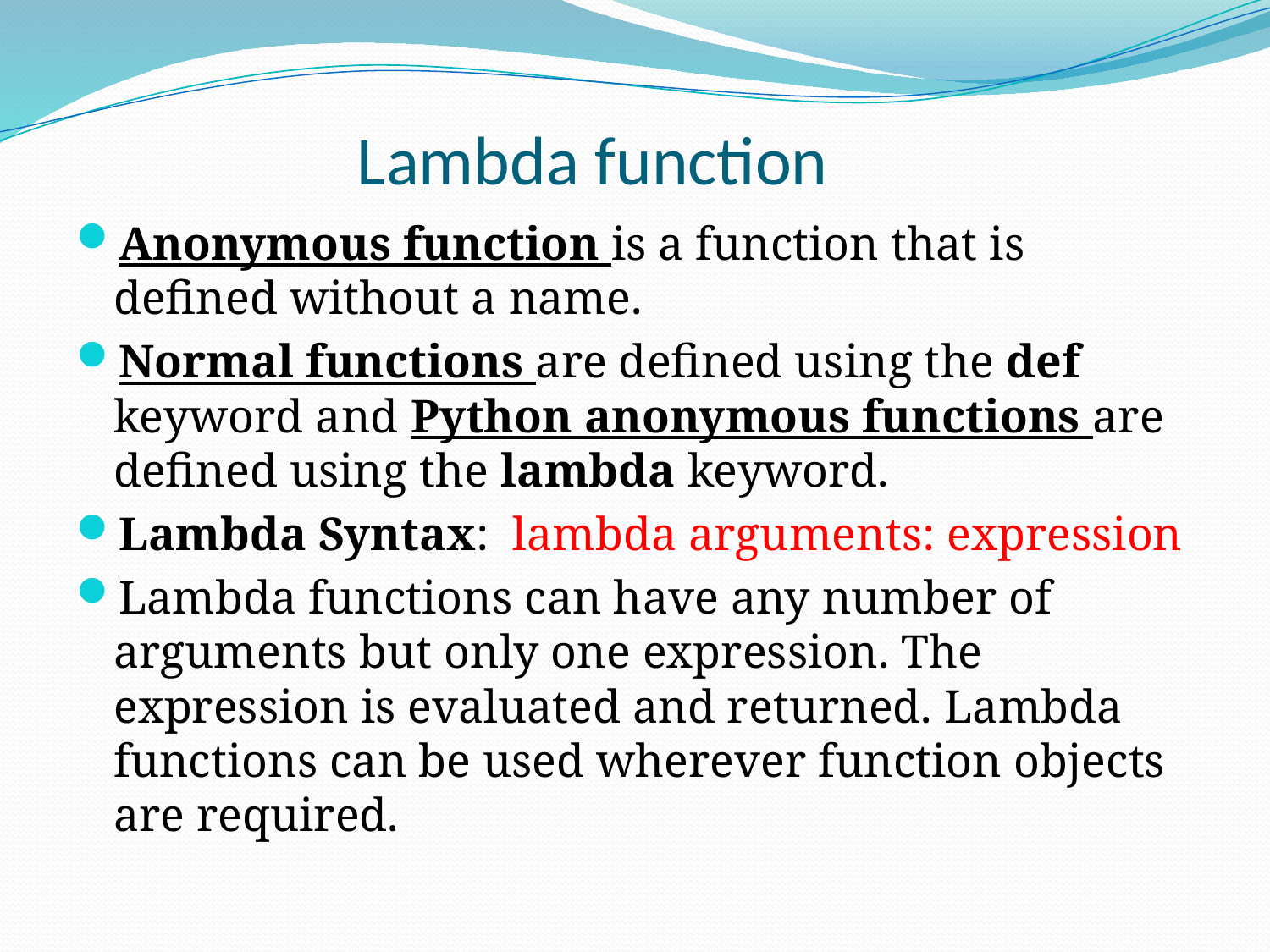

# Lambda function
Anonymous function is a function that is defined without a name.
Normal functions are defined using the def keyword and Python anonymous functions are defined using the lambda keyword.
Lambda Syntax:  lambda arguments: expression
Lambda functions can have any number of arguments but only one expression. The expression is evaluated and returned. Lambda functions can be used wherever function objects are required.